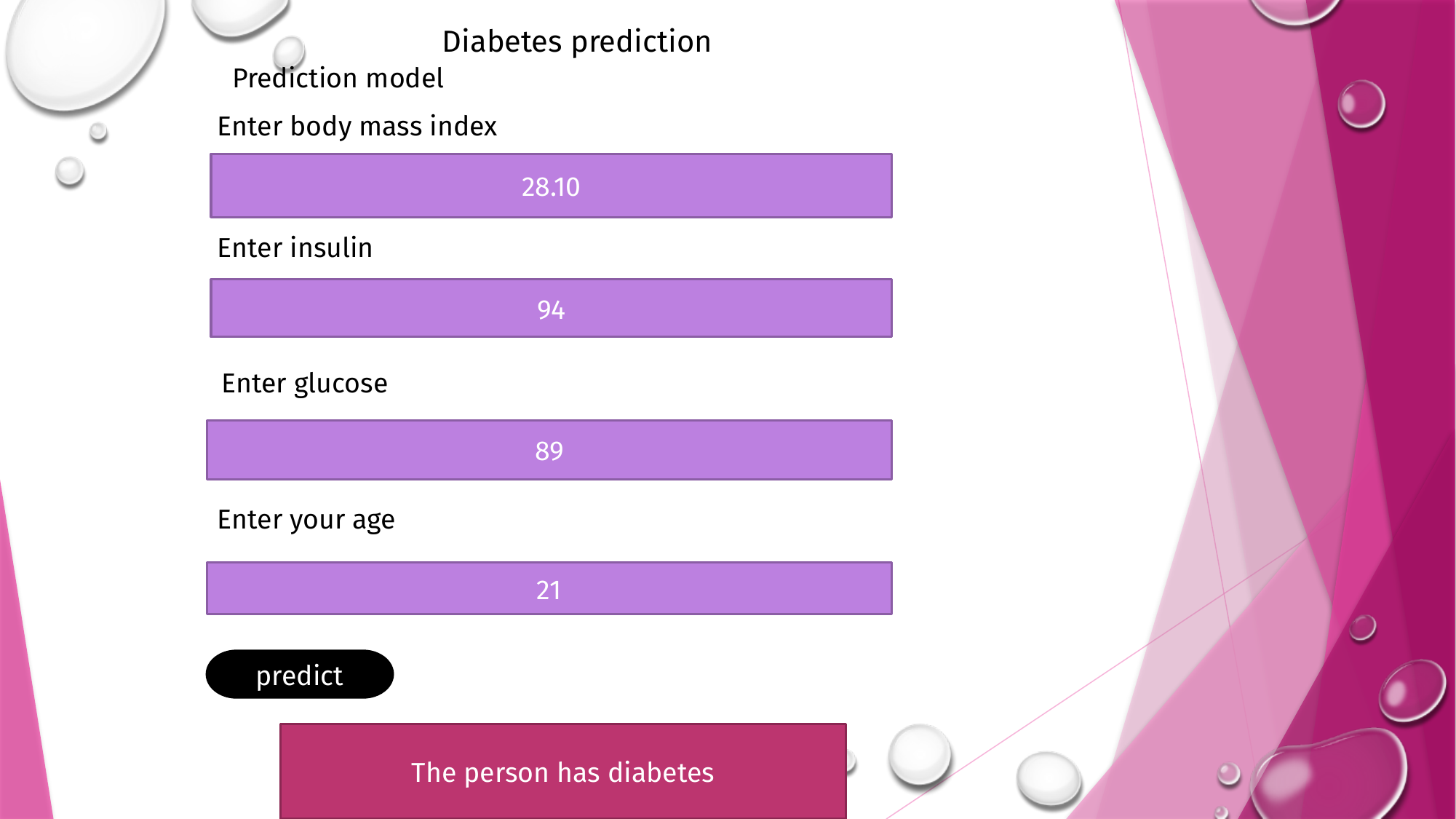

Diabetes prediction
Prediction model
Enter body mass index
28.10
Enter insulin
94
Enter glucose
89
Enter your age
21
predict
The person has diabetes